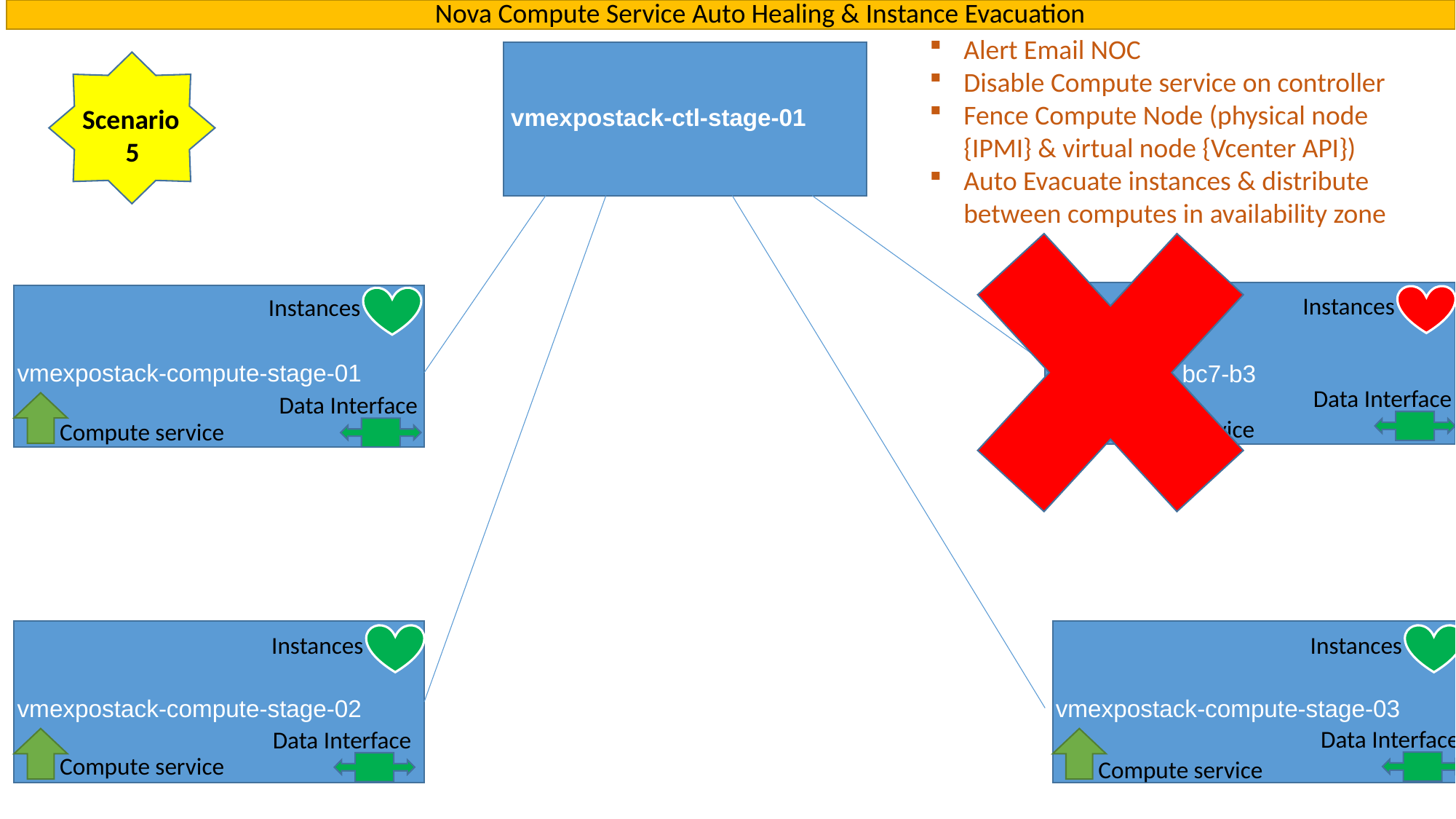

Nova Compute Service Auto Healing & Instance Evacuation
Alert Email NOC
Disable Compute service on controller
Fence Compute Node (physical node {IPMI} & virtual node {Vcenter API})
Auto Evacuate instances & distribute between computes in availability zone

Scenario
       5
vmexpostack-ctl-stage-01

Instances

Instances

vmexpostack-compute-stage-01
bc7-b3
Data Interface
Data Interface

Compute service
Compute service

Instances
Instances

vmexpostack-compute-stage-02
vmexpostack-compute-stage-03
Data Interface
Data Interface

Compute service
Compute service